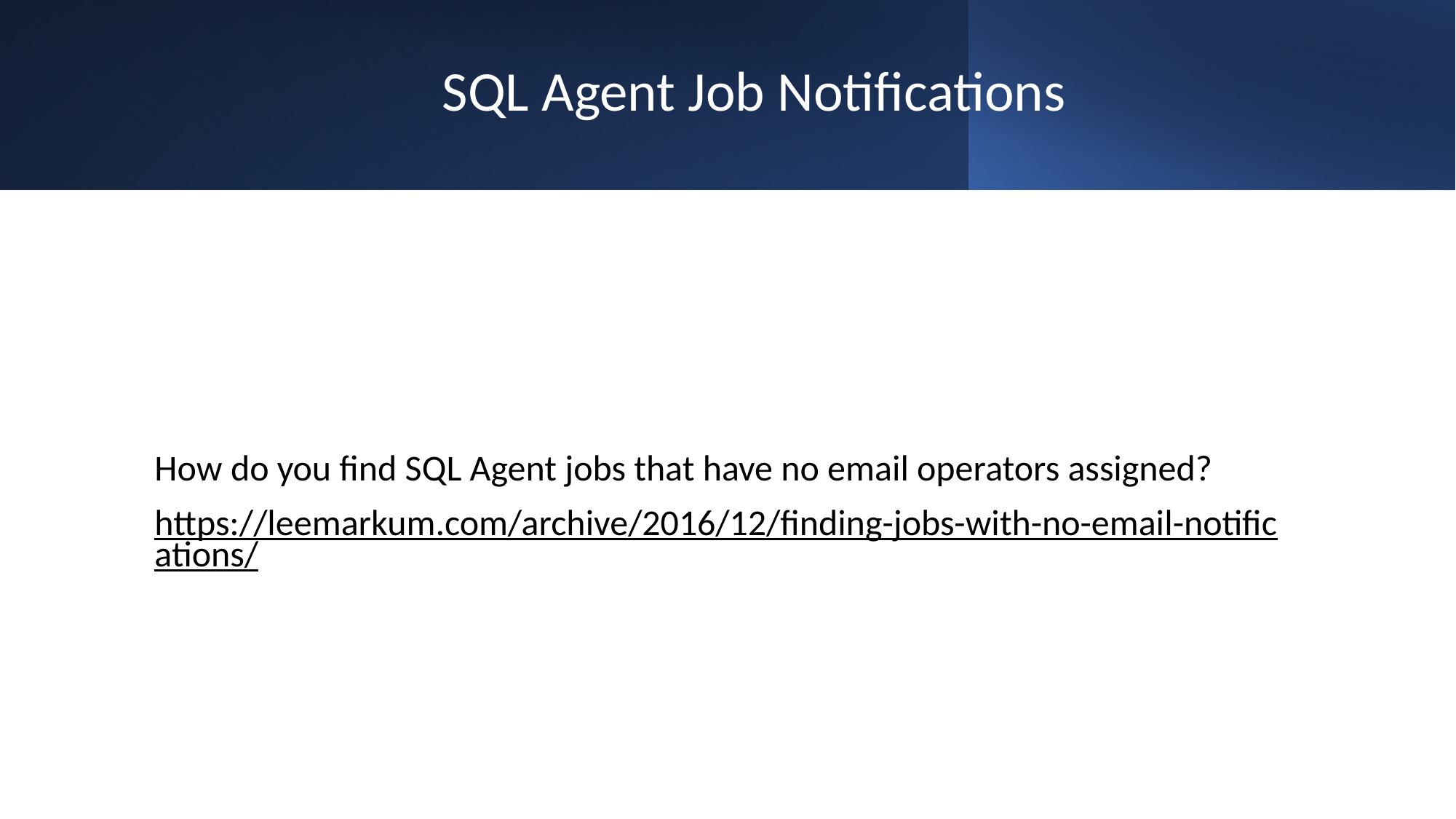

# SQL Agent Job Notifications

How do you find SQL Agent jobs that have no email operators assigned?
https://leemarkum.com/archive/2016/12/finding-jobs-with-no-email-notifications/